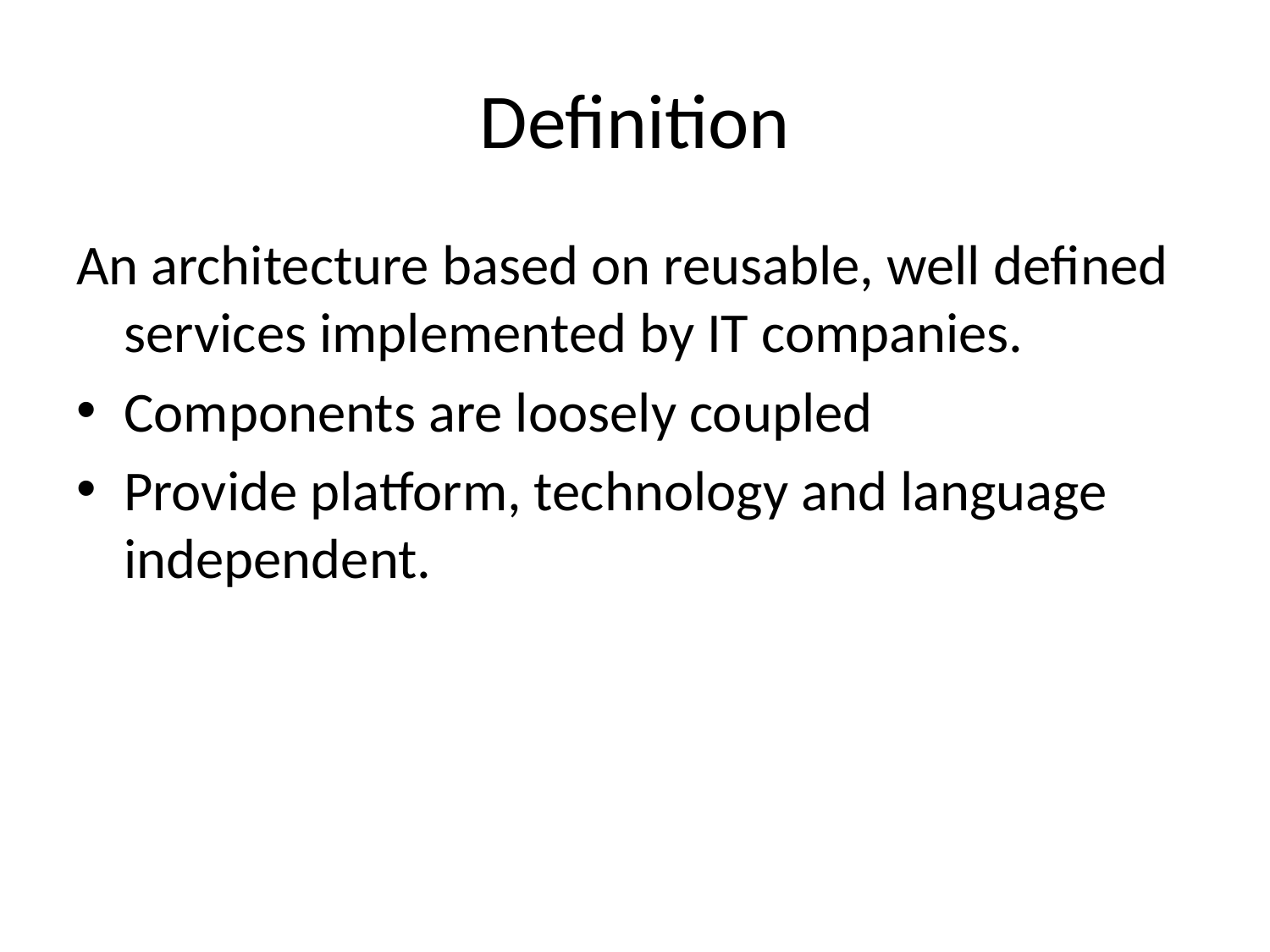

# Definition
An architecture based on reusable, well defined services implemented by IT companies.
Components are loosely coupled
Provide platform, technology and language independent.